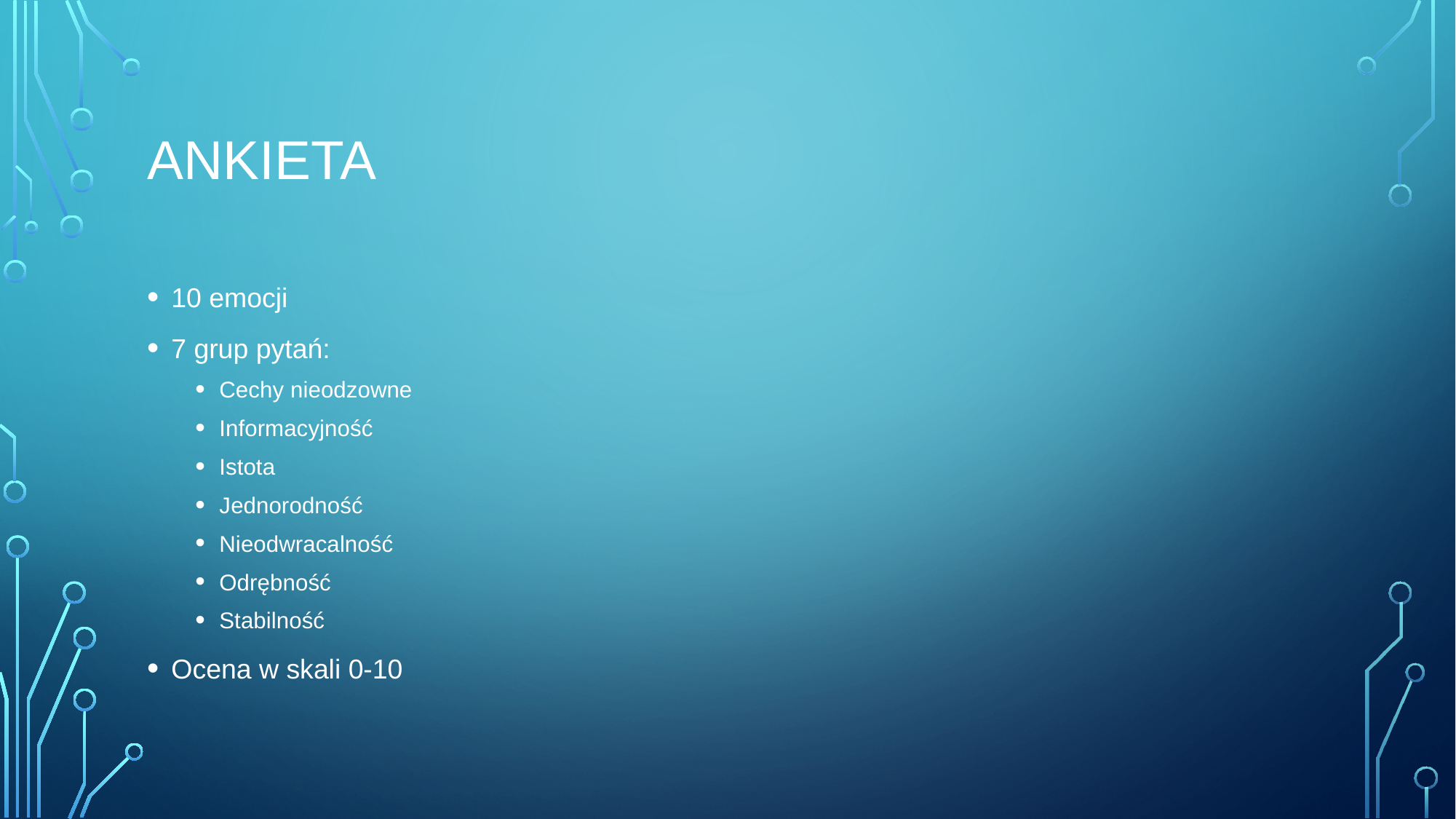

# Ankieta
10 emocji
7 grup pytań:
Cechy nieodzowne
Informacyjność
Istota
Jednorodność
Nieodwracalność
Odrębność
Stabilność
Ocena w skali 0-10